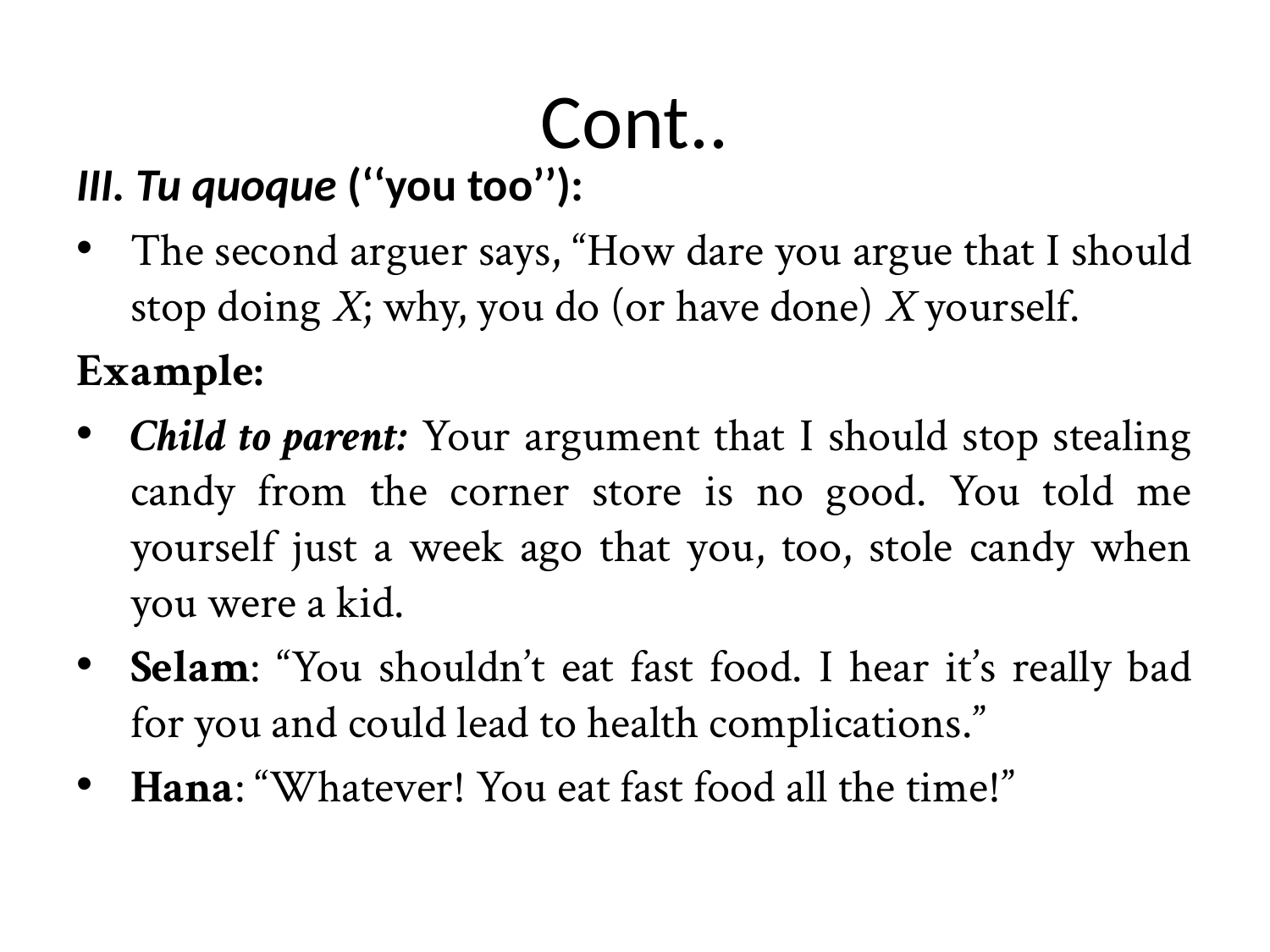

# Cont..
III. Tu quoque (‘‘you too’’):
The second arguer says, ‘‘How dare you argue that I should stop doing X; why, you do (or have done) X yourself.
Example:
Child to parent: Your argument that I should stop stealing candy from the corner store is no good. You told me yourself just a week ago that you, too, stole candy when you were a kid.
Selam: “You shouldn’t eat fast food. I hear it’s really bad for you and could lead to health complications.”
Hana: “Whatever! You eat fast food all the time!”